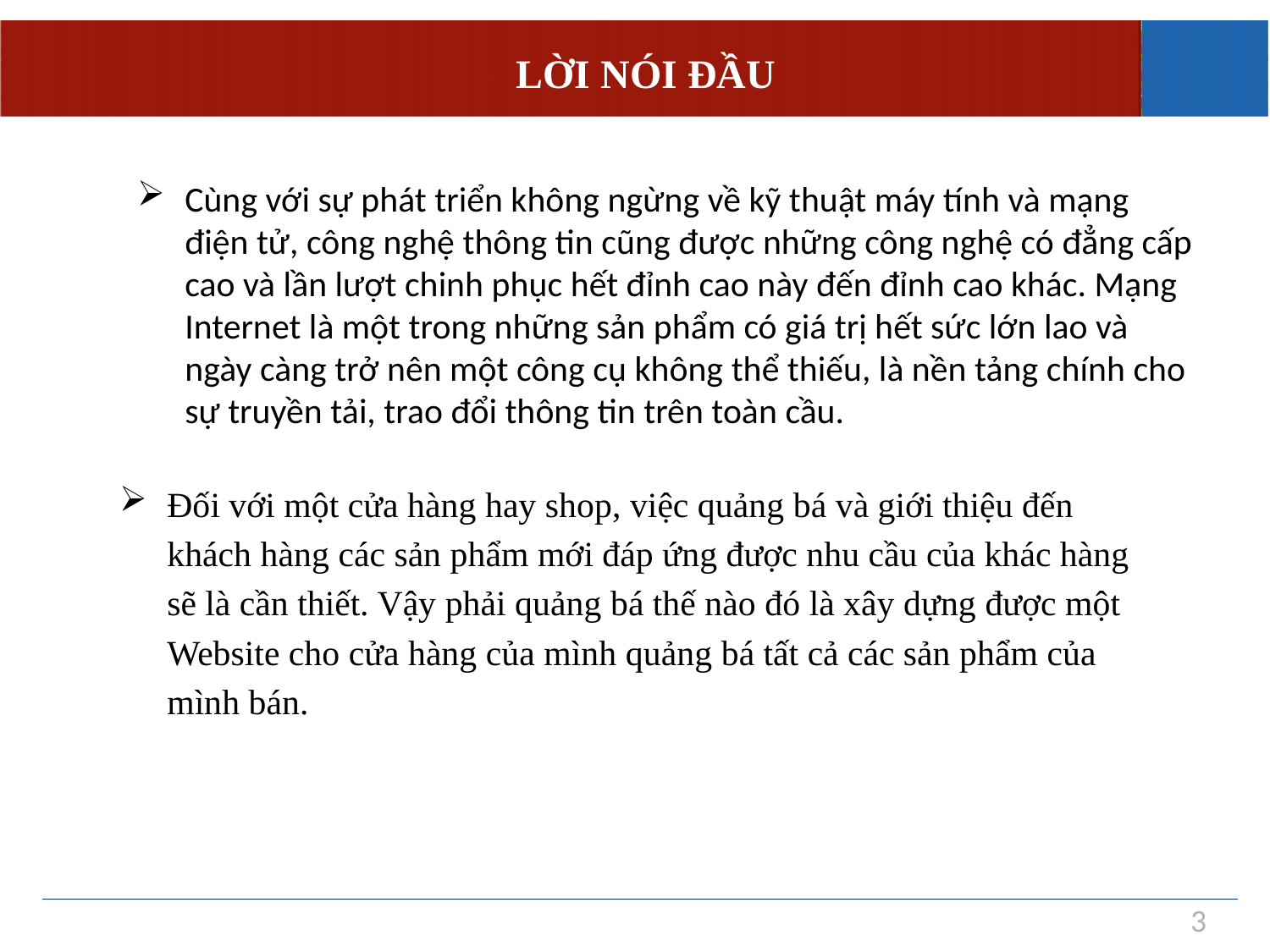

#
LỜI NÓI ĐẦU
Cùng với sự phát triển không ngừng về kỹ thuật máy tính và mạng điện tử, công nghệ thông tin cũng được những công nghệ có đẳng cấp cao và lần lượt chinh phục hết đỉnh cao này đến đỉnh cao khác. Mạng Internet là một trong những sản phẩm có giá trị hết sức lớn lao và ngày càng trở nên một công cụ không thể thiếu, là nền tảng chính cho sự truyền tải, trao đổi thông tin trên toàn cầu.

Đối với một cửa hàng hay shop, việc quảng bá và giới thiệu đến khách hàng các sản phẩm mới đáp ứng được nhu cầu của khác hàng sẽ là cần thiết. Vậy phải quảng bá thế nào đó là xây dựng được một Website cho cửa hàng của mình quảng bá tất cả các sản phẩm của mình bán.

3